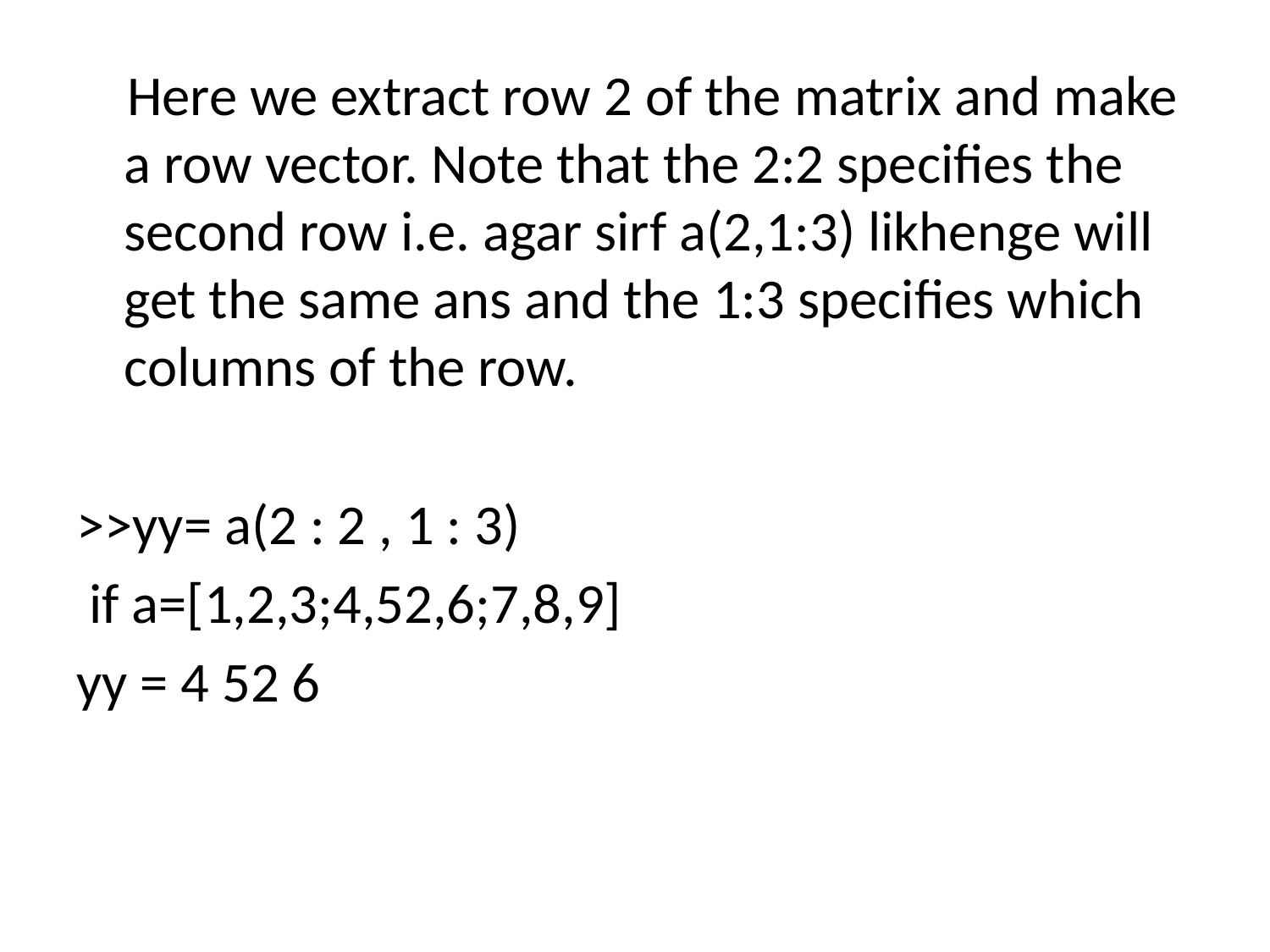

Here we extract row 2 of the matrix and make a row vector. Note that the 2:2 specifies the second row i.e. agar sirf a(2,1:3) likhenge will get the same ans and the 1:3 specifies which columns of the row.

>>yy= a(2 : 2 , 1 : 3)
 if a=[1,2,3;4,52,6;7,8,9]
yy = 4 52 6